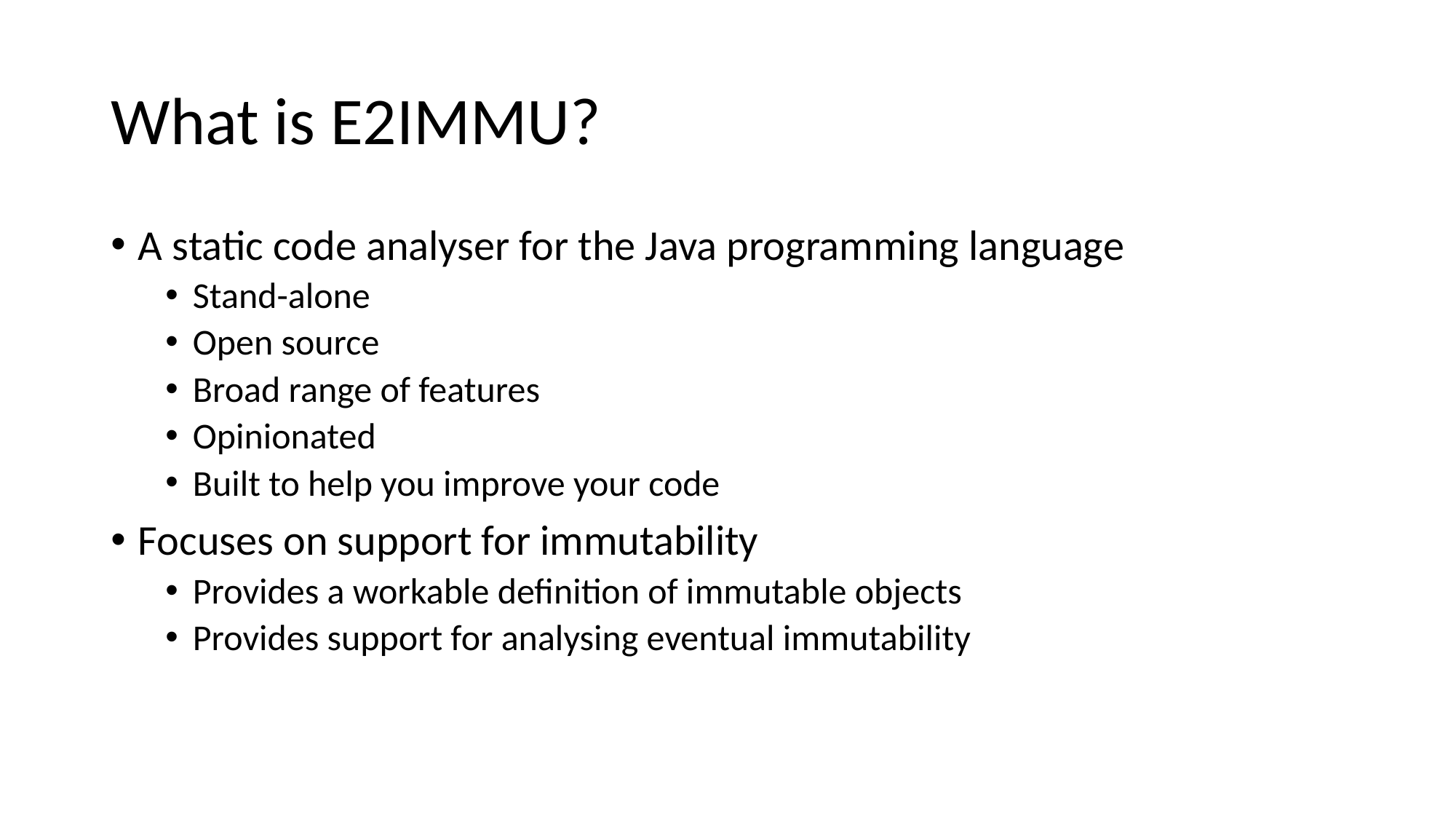

# What is E2IMMU?
A static code analyser for the Java programming language
Stand-alone
Open source
Broad range of features
Opinionated
Built to help you improve your code
Focuses on support for immutability
Provides a workable definition of immutable objects
Provides support for analysing eventual immutability